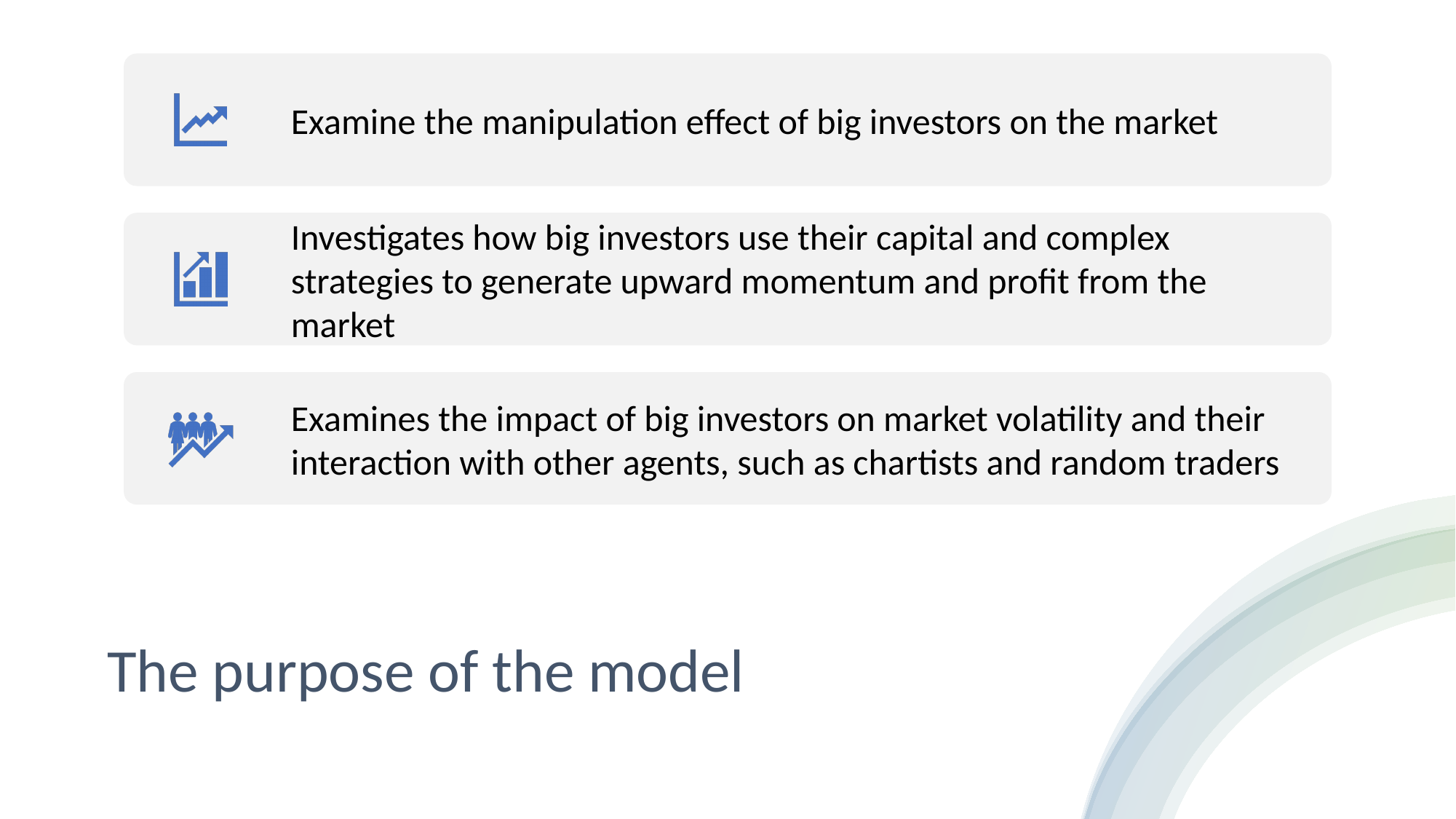

Examine the manipulation effect of big investors on the market
Investigates how big investors use their capital and complex strategies to generate upward momentum and profit from the market
Examines the impact of big investors on market volatility and their interaction with other agents, such as chartists and random traders

# The purpose of the model